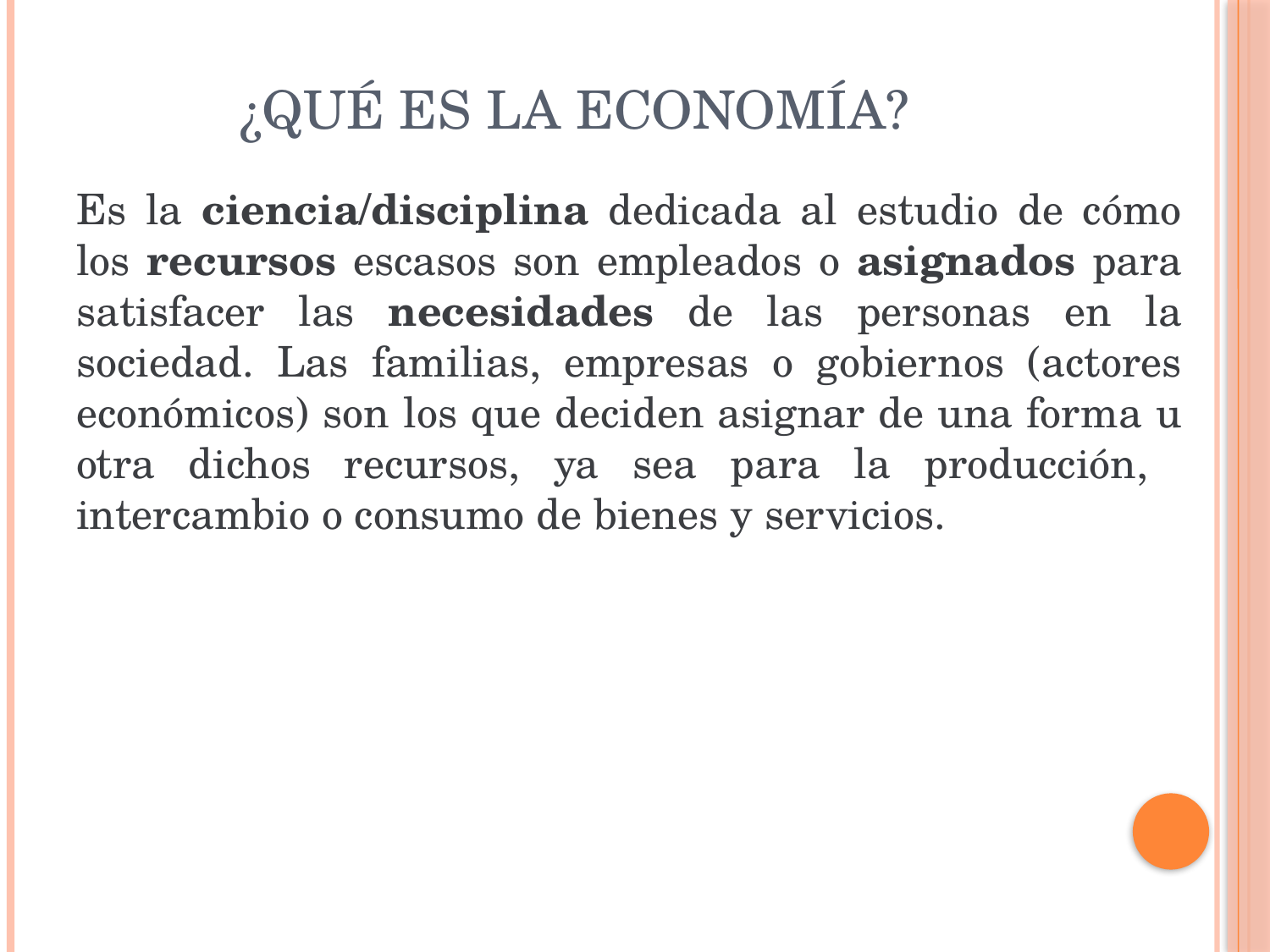

# ¿Qué es la Economía?
Es la ciencia/disciplina dedicada al estudio de cómo los recursos escasos son empleados o asignados para satisfacer las necesidades de las personas en la sociedad. Las familias, empresas o gobiernos (actores económicos) son los que deciden asignar de una forma u otra dichos recursos, ya sea para la producción,  intercambio o consumo de bienes y servicios.